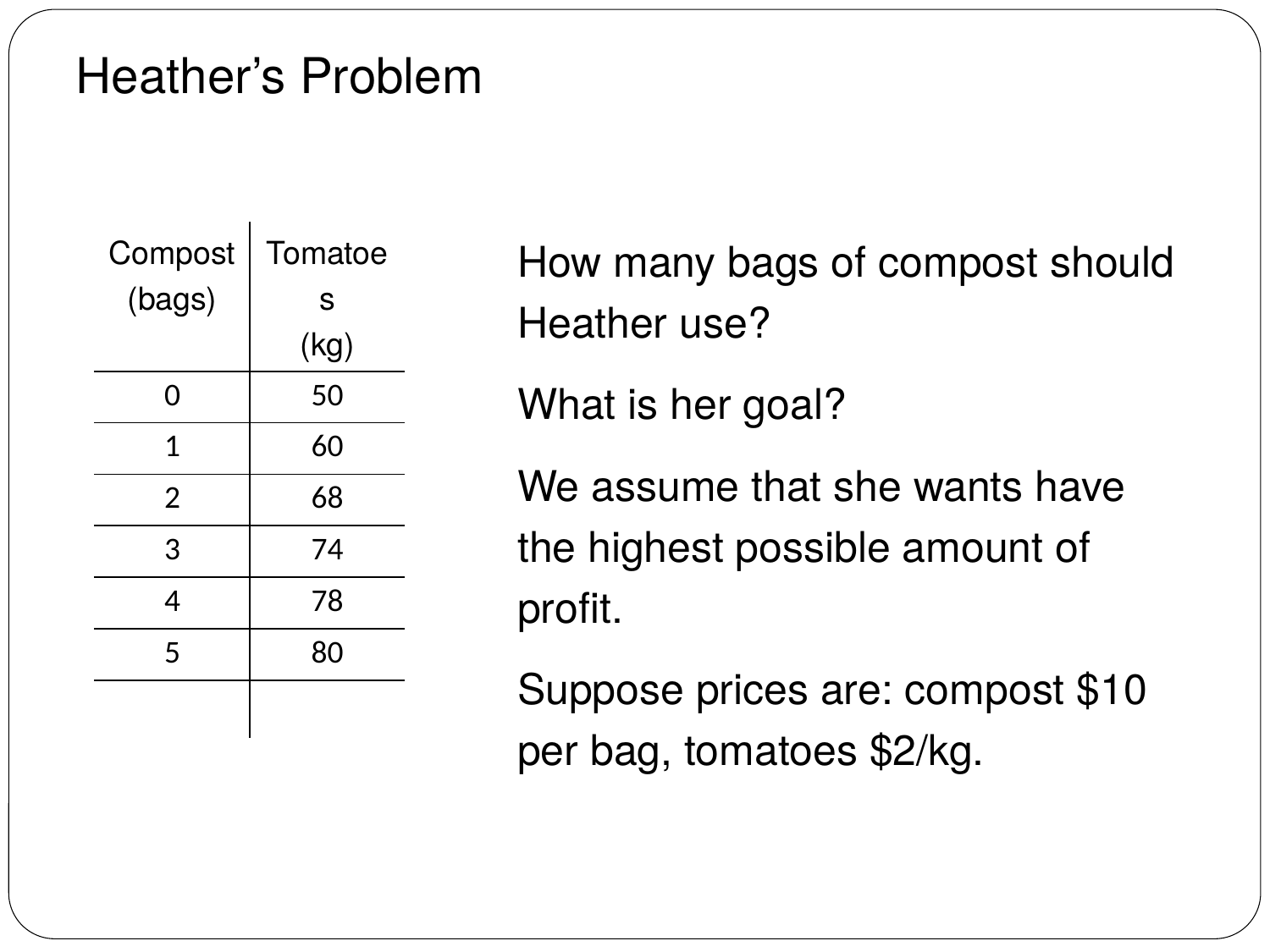

# Heather’s Problem
| Compost (bags) | Tomatoes (kg) |
| --- | --- |
| 0 | 50 |
| 1 | 60 |
| 2 | 68 |
| 3 | 74 |
| 4 | 78 |
| 5 | 80 |
|  |  |
How many bags of compost should Heather use?
What is her goal?
We assume that she wants have the highest possible amount of profit.
Suppose prices are: compost $10 per bag, tomatoes $2/kg.